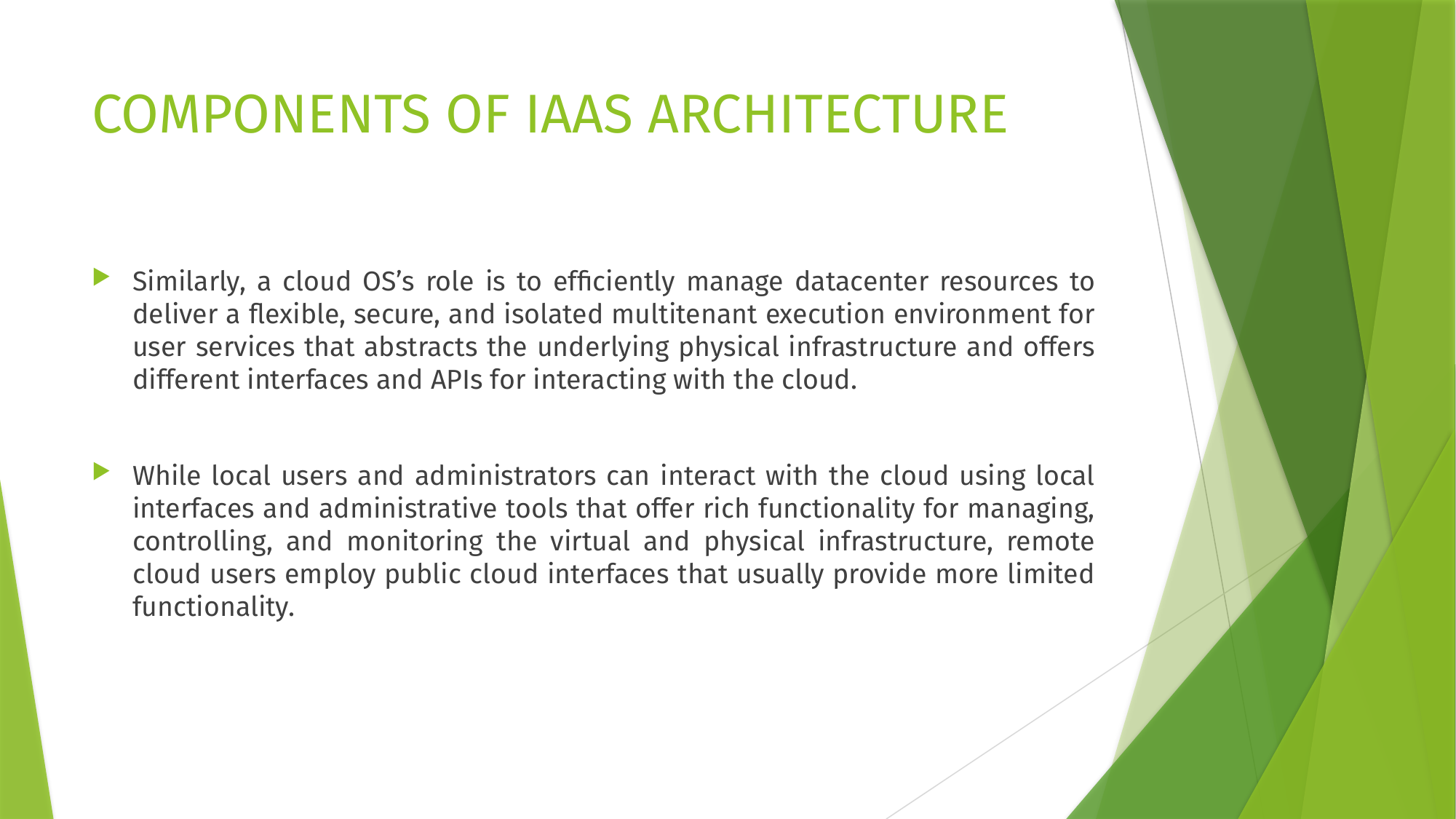

# COMPONENTS OF IAAS ARCHITECTURE
Similarly, a cloud OS’s role is to efficiently manage datacenter resources to deliver a flexible, secure, and isolated multitenant execution environment for user services that abstracts the underlying physical infrastructure and offers different interfaces and APIs for interacting with the cloud.

While local users and administrators can interact with the cloud using local interfaces and administrative tools that offer rich functionality for managing, controlling, and monitoring the virtual and physical infrastructure, remote cloud users employ public cloud interfaces that usually provide more limited functionality.